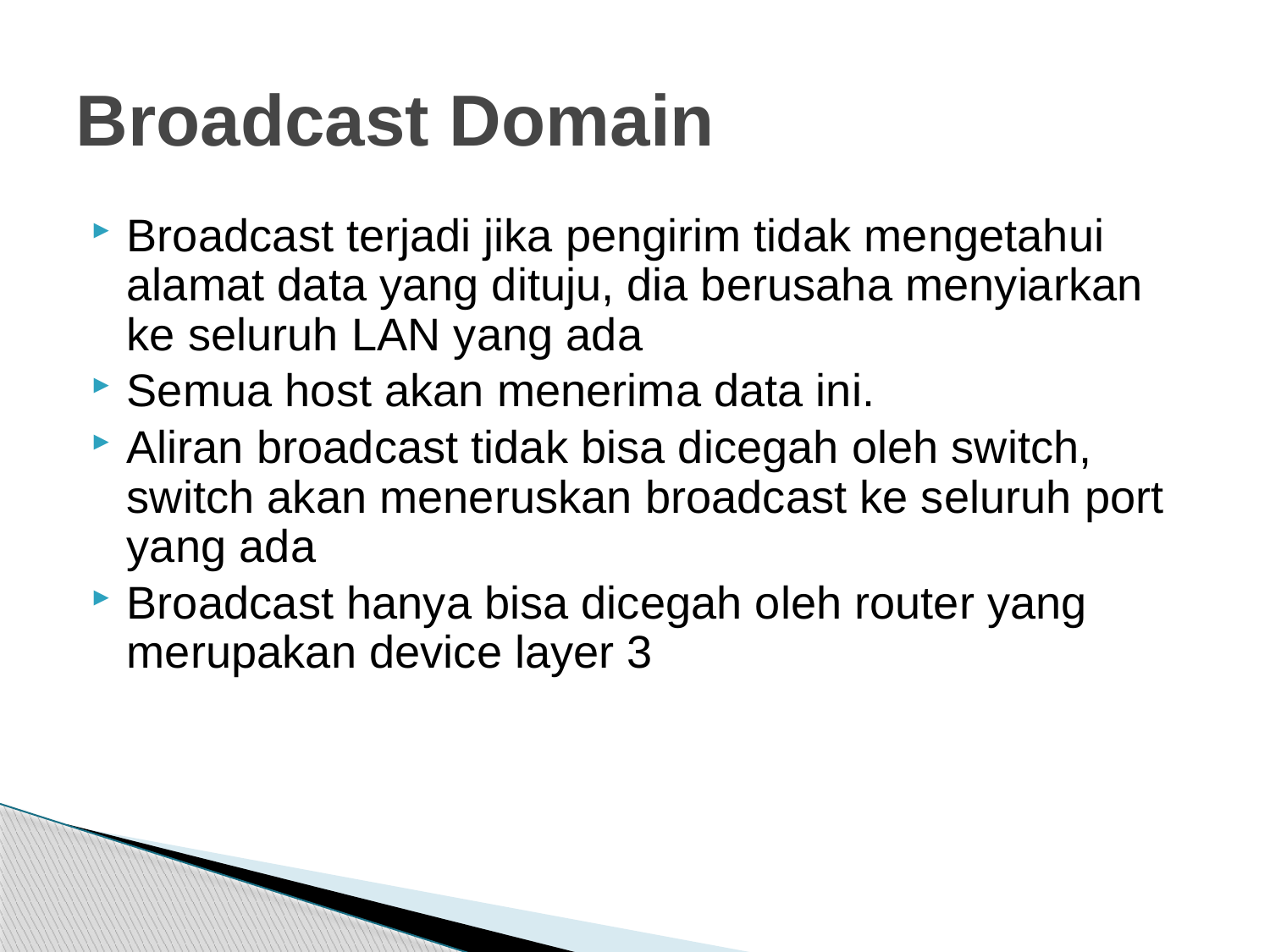

# Broadcast Domain
Broadcast terjadi jika pengirim tidak mengetahui alamat data yang dituju, dia berusaha menyiarkan ke seluruh LAN yang ada
Semua host akan menerima data ini.
Aliran broadcast tidak bisa dicegah oleh switch, switch akan meneruskan broadcast ke seluruh port yang ada
Broadcast hanya bisa dicegah oleh router yang merupakan device layer 3